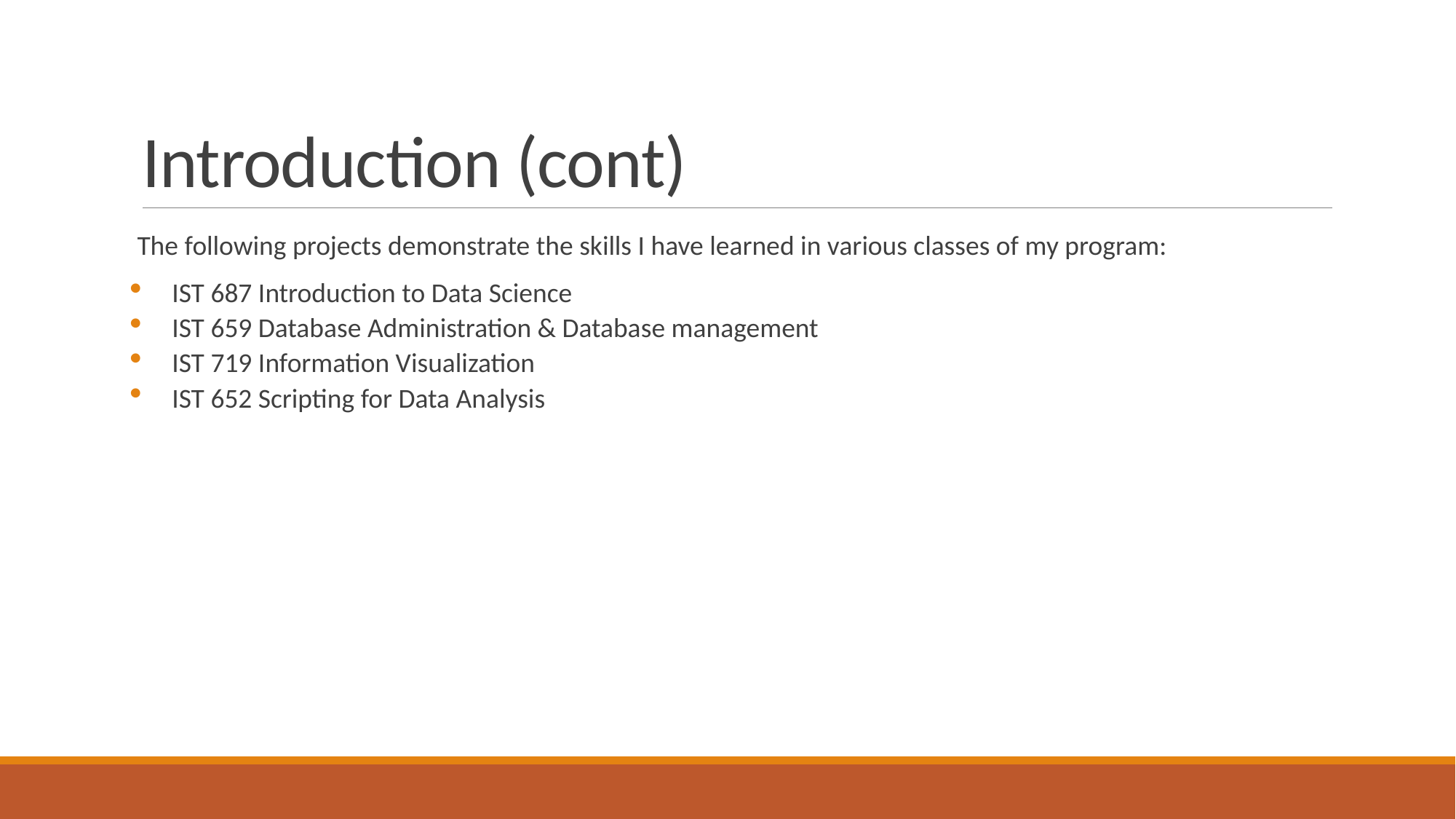

# Introduction (cont)
The following projects demonstrate the skills I have learned in various classes of my program:
IST 687 Introduction to Data Science
IST 659 Database Administration & Database management
IST 719 Information Visualization
IST 652 Scripting for Data Analysis